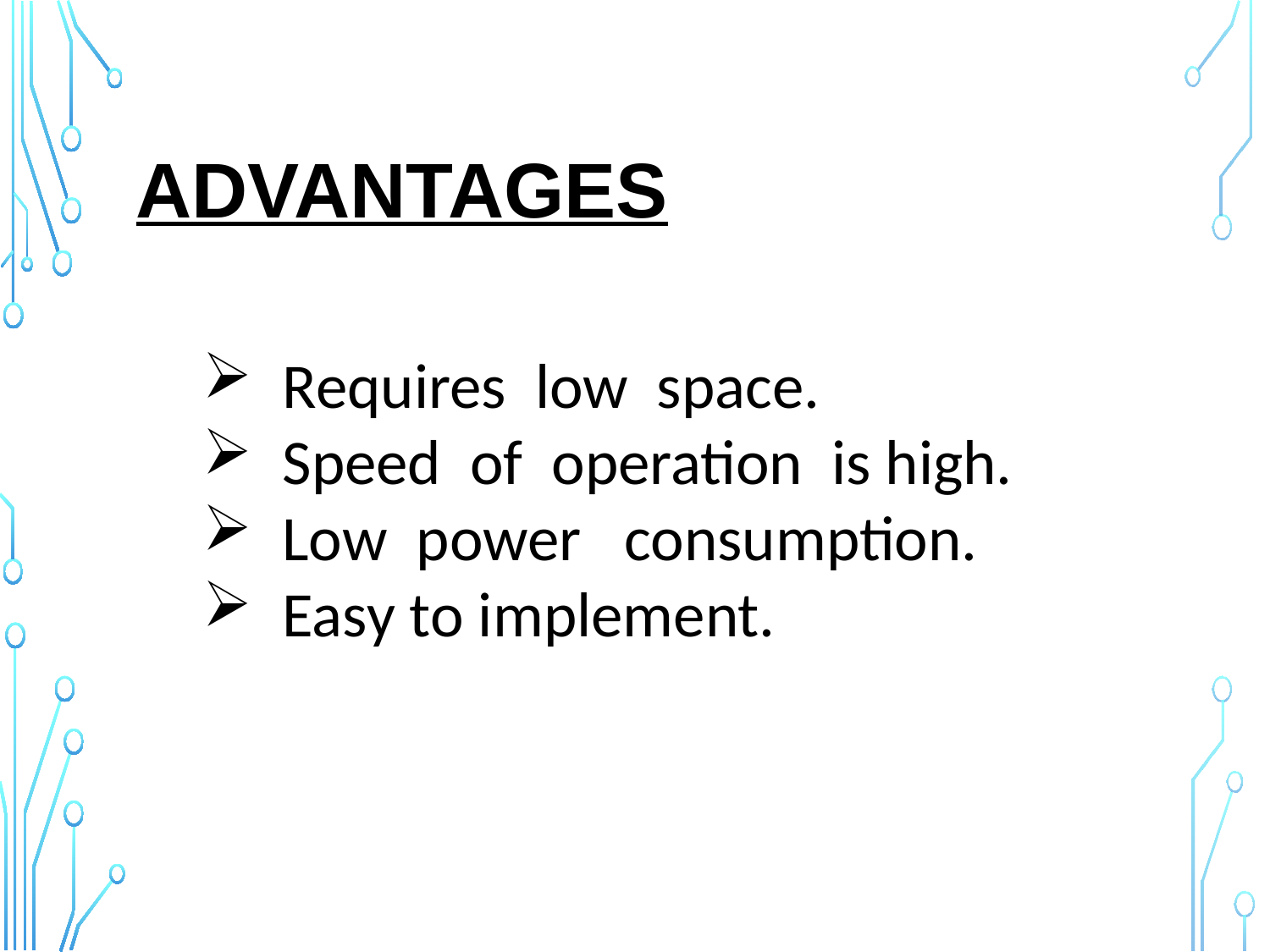

ADVANTAGES
Requires  low  space.
Speed  of  operation  is high.
Low  power   consumption.
Easy to implement.